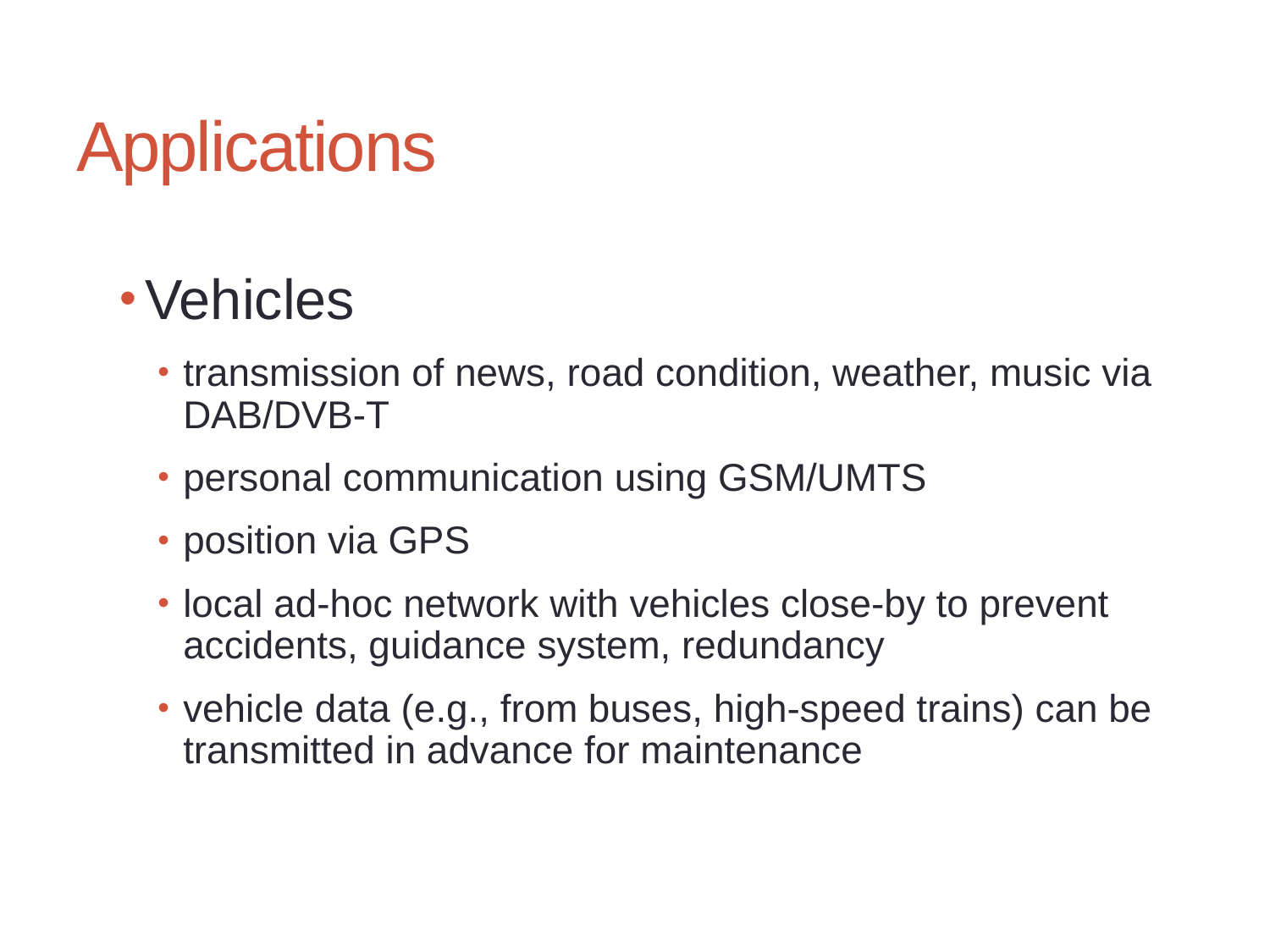

# Applications
Vehicles
transmission of news, road condition, weather, music via DAB/DVB-T
personal communication using GSM/UMTS
position via GPS
local ad-hoc network with vehicles close-by to prevent accidents, guidance system, redundancy
vehicle data (e.g., from buses, high-speed trains) can be transmitted in advance for maintenance